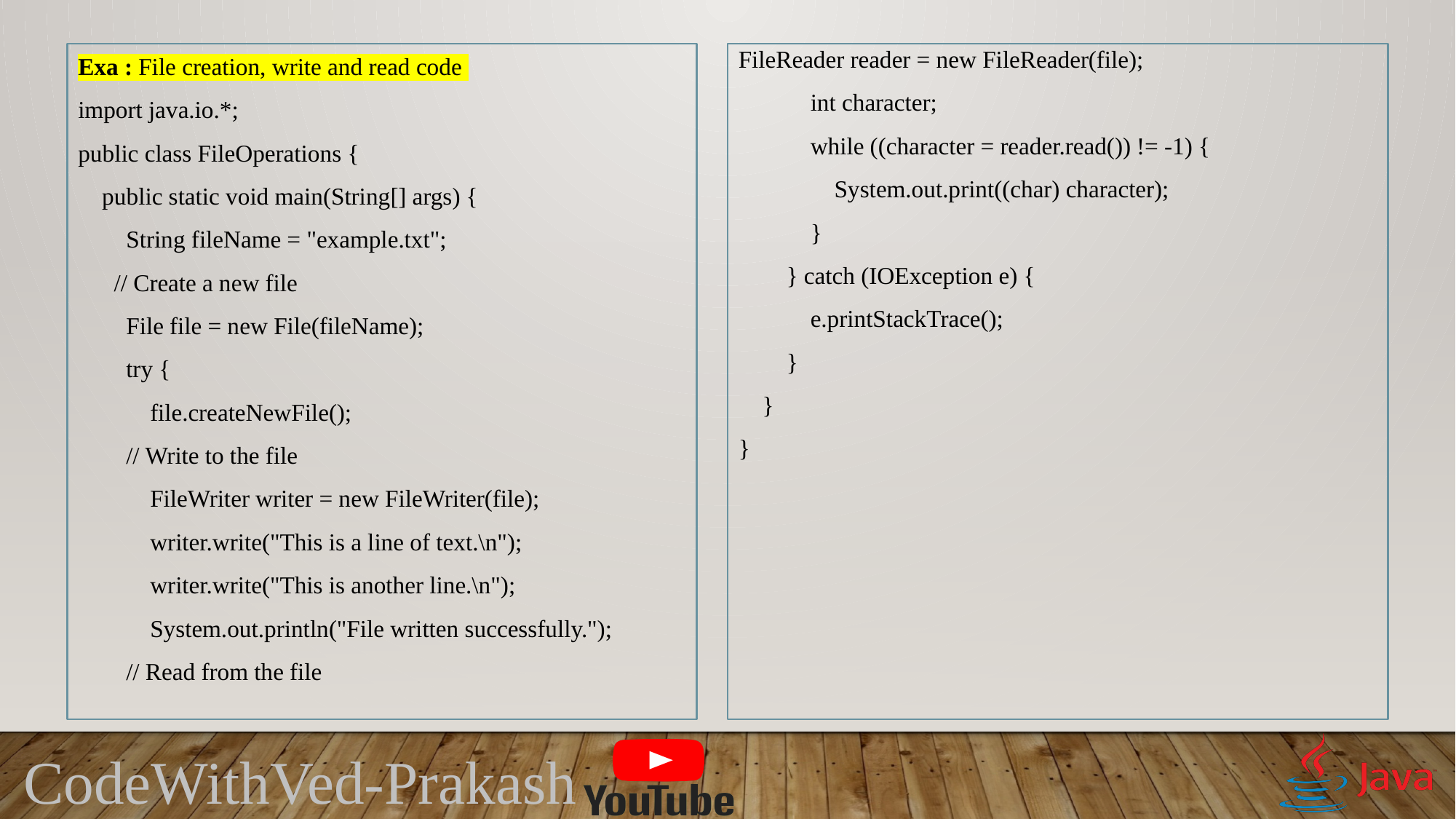

Exa : File creation, write and read code
import java.io.*;
public class FileOperations {
    public static void main(String[] args) {
        String fileName = "example.txt";
      // Create a new file
        File file = new File(fileName);
        try {
            file.createNewFile();
        // Write to the file
            FileWriter writer = new FileWriter(file);
            writer.write("This is a line of text.\n");
            writer.write("This is another line.\n");
            System.out.println("File written successfully.");
        // Read from the file
FileReader reader = new FileReader(file);
            int character;
            while ((character = reader.read()) != -1) {
                System.out.print((char) character);
            }
        } catch (IOException e) {
            e.printStackTrace();
        }
    }
}